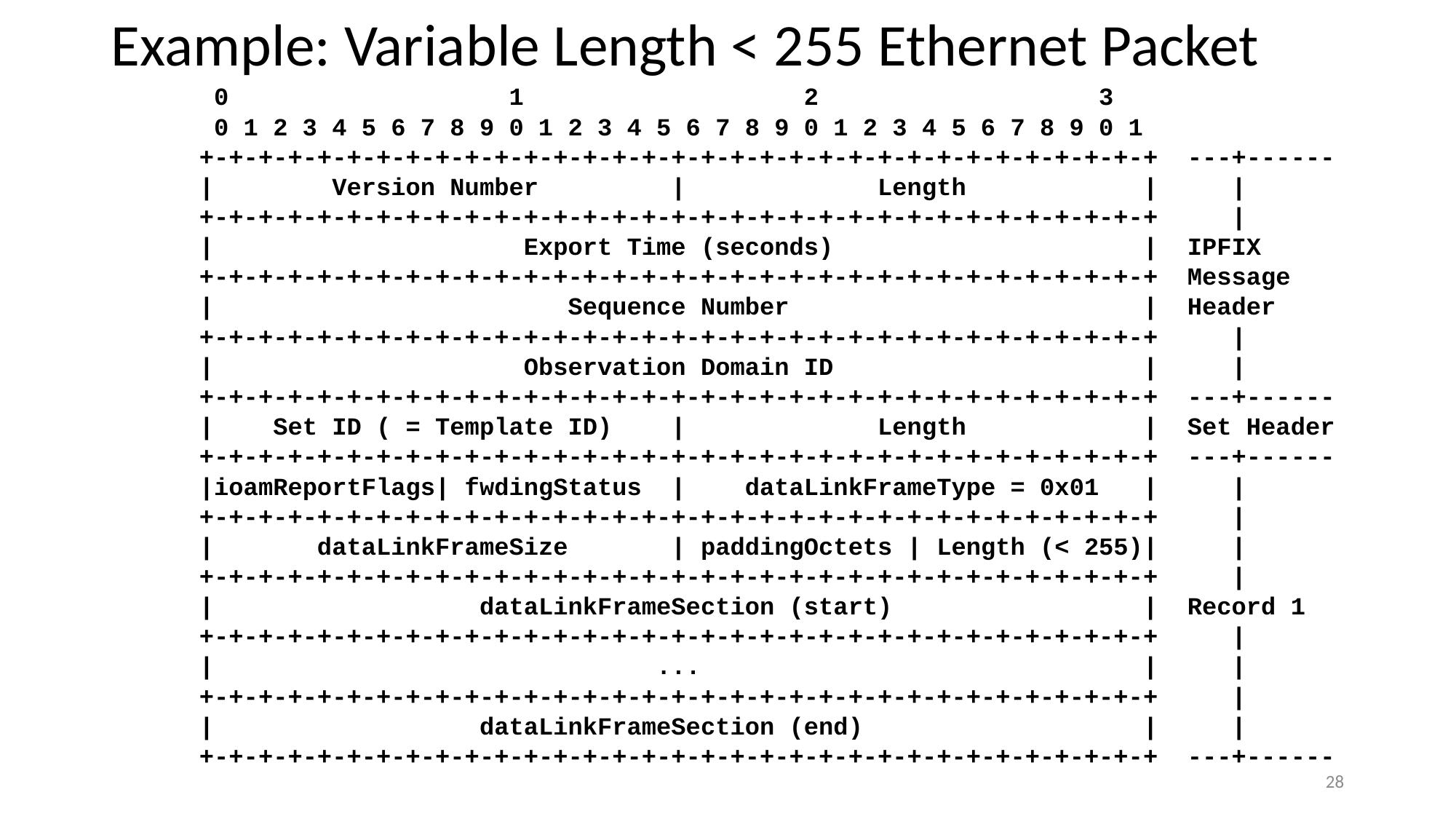

# Example: Variable Length < 255 Ethernet Packet
       0                   1                   2                   3
       0 1 2 3 4 5 6 7 8 9 0 1 2 3 4 5 6 7 8 9 0 1 2 3 4 5 6 7 8 9 0 1
      +-+-+-+-+-+-+-+-+-+-+-+-+-+-+-+-+-+-+-+-+-+-+-+-+-+-+-+-+-+-+-+-+  ---+------
      |        Version Number         |             Length            |     |
      +-+-+-+-+-+-+-+-+-+-+-+-+-+-+-+-+-+-+-+-+-+-+-+-+-+-+-+-+-+-+-+-+     |
      |                     Export Time (seconds)                     |  IPFIX
      +-+-+-+-+-+-+-+-+-+-+-+-+-+-+-+-+-+-+-+-+-+-+-+-+-+-+-+-+-+-+-+-+  Message
      |                        Sequence Number                        |  Header
      +-+-+-+-+-+-+-+-+-+-+-+-+-+-+-+-+-+-+-+-+-+-+-+-+-+-+-+-+-+-+-+-+     |
      |                     Observation Domain ID                     |     |
      +-+-+-+-+-+-+-+-+-+-+-+-+-+-+-+-+-+-+-+-+-+-+-+-+-+-+-+-+-+-+-+-+  ---+------
      |    Set ID ( = Template ID)    |             Length            |  Set Header
      +-+-+-+-+-+-+-+-+-+-+-+-+-+-+-+-+-+-+-+-+-+-+-+-+-+-+-+-+-+-+-+-+  ---+------
      |ioamReportFlags| fwdingStatus  |    dataLinkFrameType = 0x01   |     |
      +-+-+-+-+-+-+-+-+-+-+-+-+-+-+-+-+-+-+-+-+-+-+-+-+-+-+-+-+-+-+-+-+     |
      |       dataLinkFrameSize       | paddingOctets | Length (< 255)|     |
      +-+-+-+-+-+-+-+-+-+-+-+-+-+-+-+-+-+-+-+-+-+-+-+-+-+-+-+-+-+-+-+-+     |
      |                  dataLinkFrameSection (start)                 |  Record 1
      +-+-+-+-+-+-+-+-+-+-+-+-+-+-+-+-+-+-+-+-+-+-+-+-+-+-+-+-+-+-+-+-+     |
      |                              ...                              |     |
      +-+-+-+-+-+-+-+-+-+-+-+-+-+-+-+-+-+-+-+-+-+-+-+-+-+-+-+-+-+-+-+-+     |
      |                  dataLinkFrameSection (end)                   |     |
      +-+-+-+-+-+-+-+-+-+-+-+-+-+-+-+-+-+-+-+-+-+-+-+-+-+-+-+-+-+-+-+-+  ---+------

28